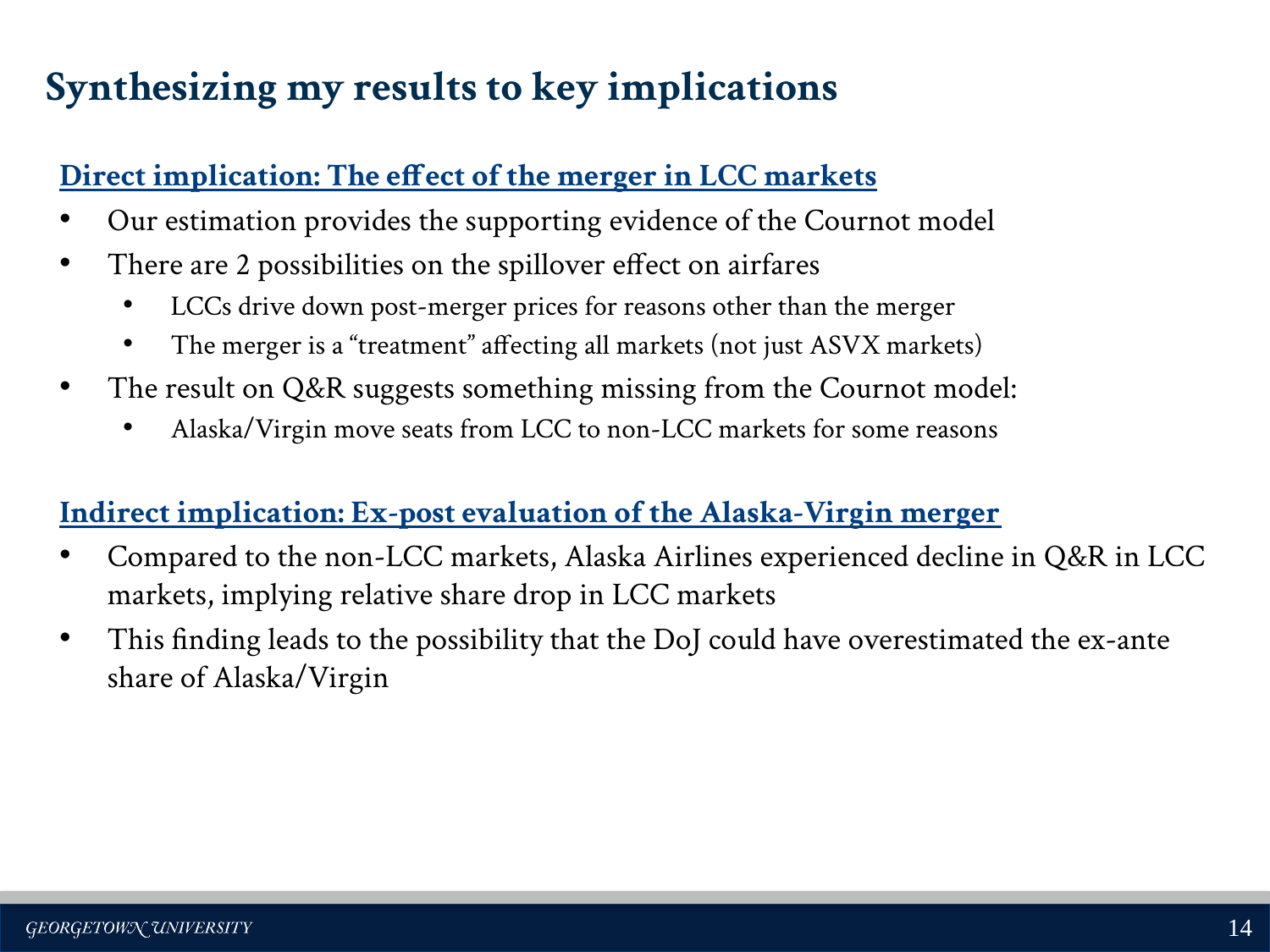

Synthesizing my results to key implications
Direct implication: The effect of the merger in LCC markets
Our estimation provides the supporting evidence of the Cournot model
There are 2 possibilities on the spillover effect on airfares
LCCs drive down post-merger prices for reasons other than the merger
The merger is a “treatment” affecting all markets (not just ASVX markets)
The result on Q&R suggests something missing from the Cournot model:
Alaska/Virgin move seats from LCC to non-LCC markets for some reasons

Indirect implication: Ex-post evaluation of the Alaska-Virgin merger
Compared to the non-LCC markets, Alaska Airlines experienced decline in Q&R in LCC markets, implying relative share drop in LCC markets
This finding leads to the possibility that the DoJ could have overestimated the ex-ante share of Alaska/Virgin

14